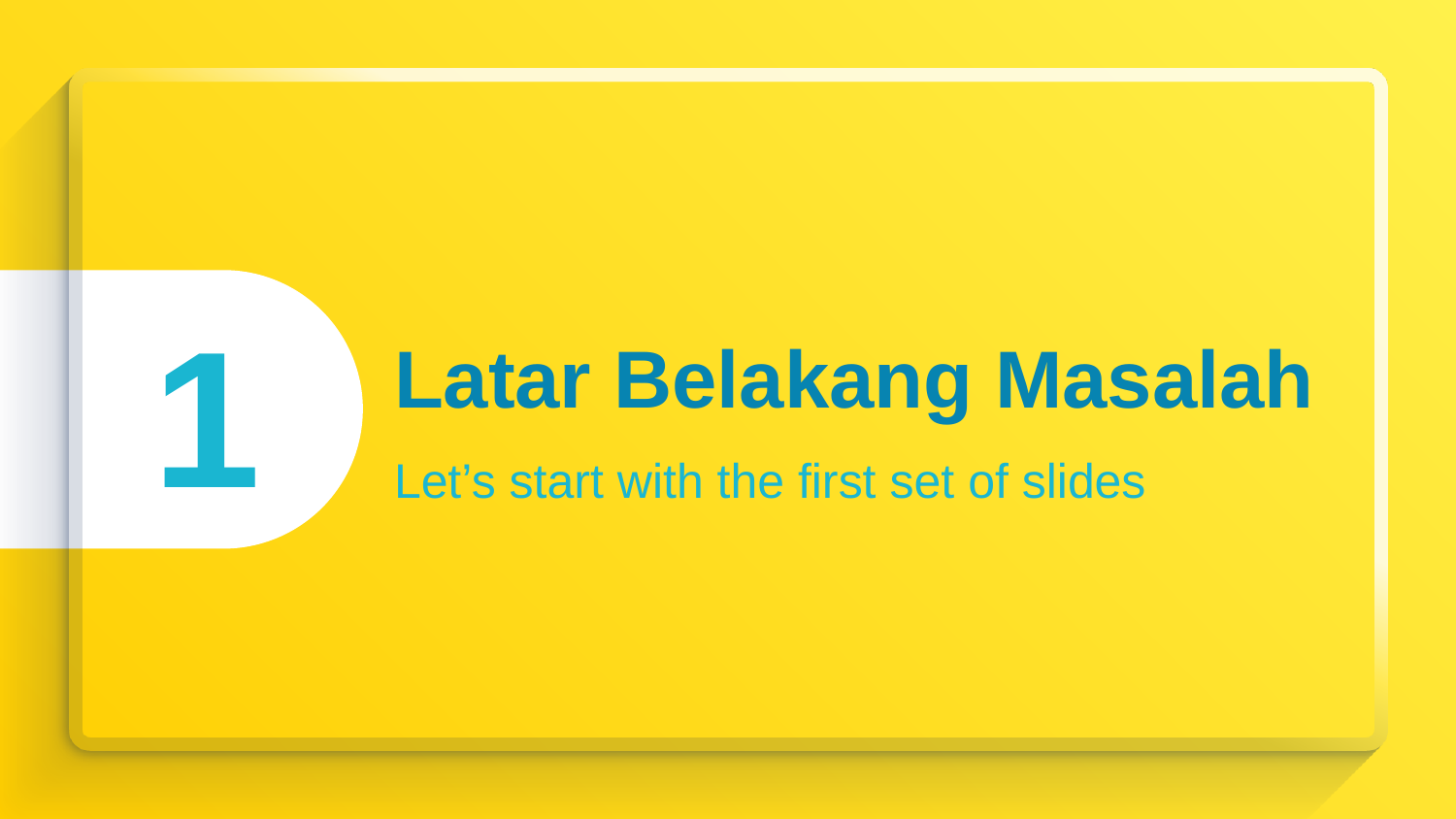

1
# Latar Belakang Masalah
Let’s start with the first set of slides